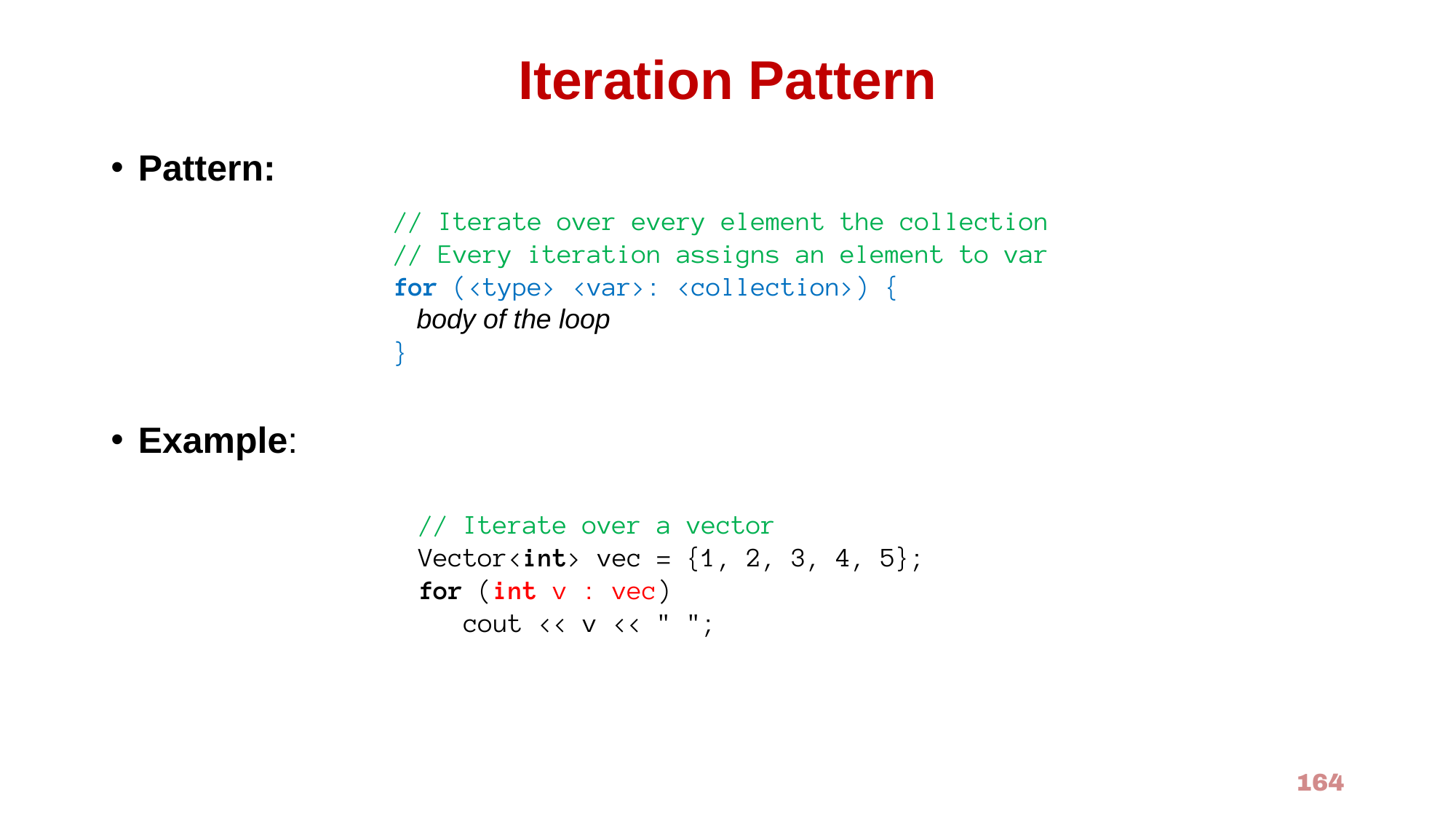

# Iteration Pattern
Pattern:

Example:
// Iterate over every element the collection
// Every iteration assigns an element to var
for (<type> <var>: <collection>) {
   body of the loop
}
// Iterate over a vector
Vector<int> vec = {1, 2, 3, 4, 5};
for (int v : vec)
   cout << v << " ";
164